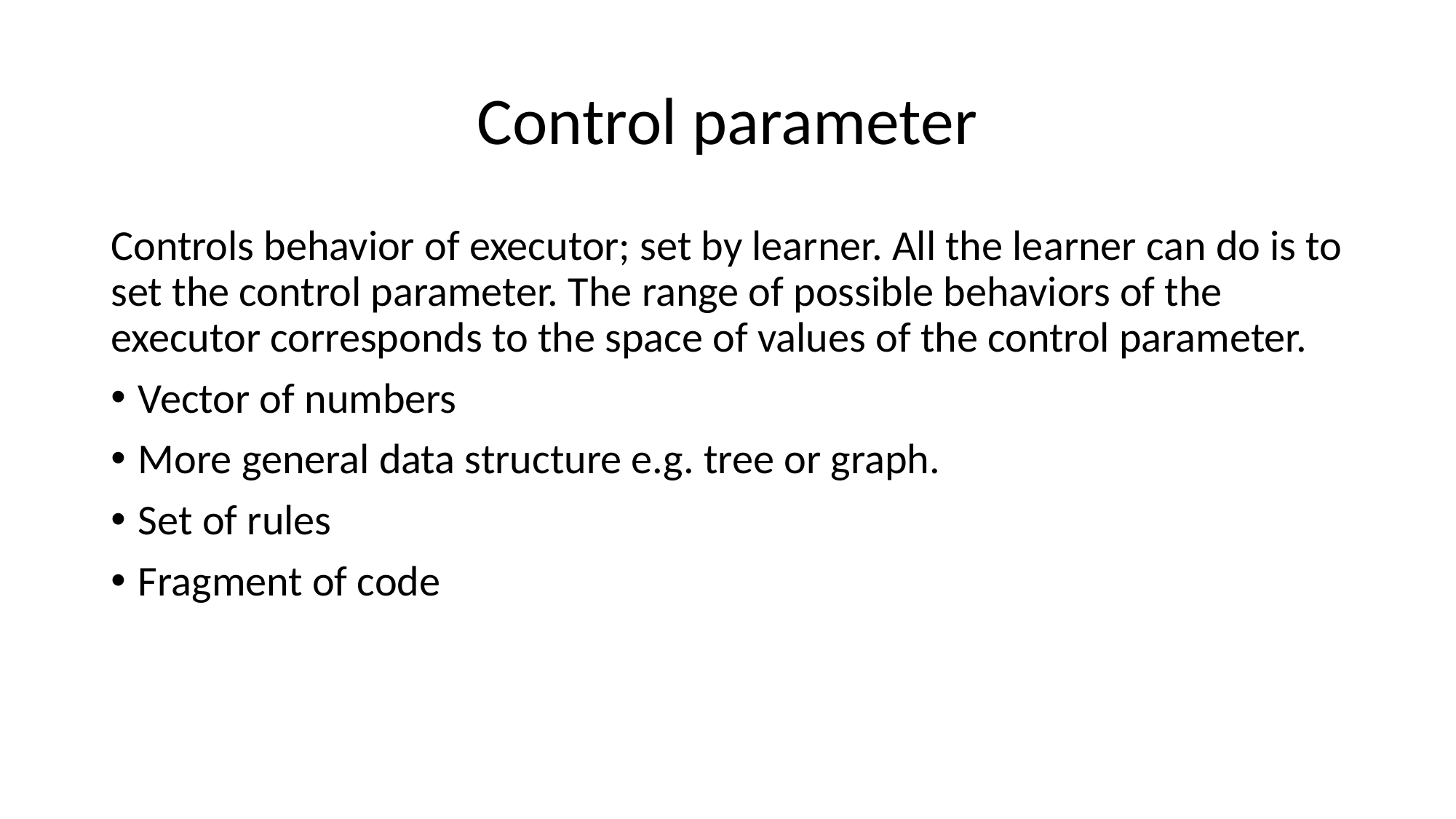

# Control parameter
Controls behavior of executor; set by learner. All the learner can do is to set the control parameter. The range of possible behaviors of the executor corresponds to the space of values of the control parameter.
Vector of numbers
More general data structure e.g. tree or graph.
Set of rules
Fragment of code